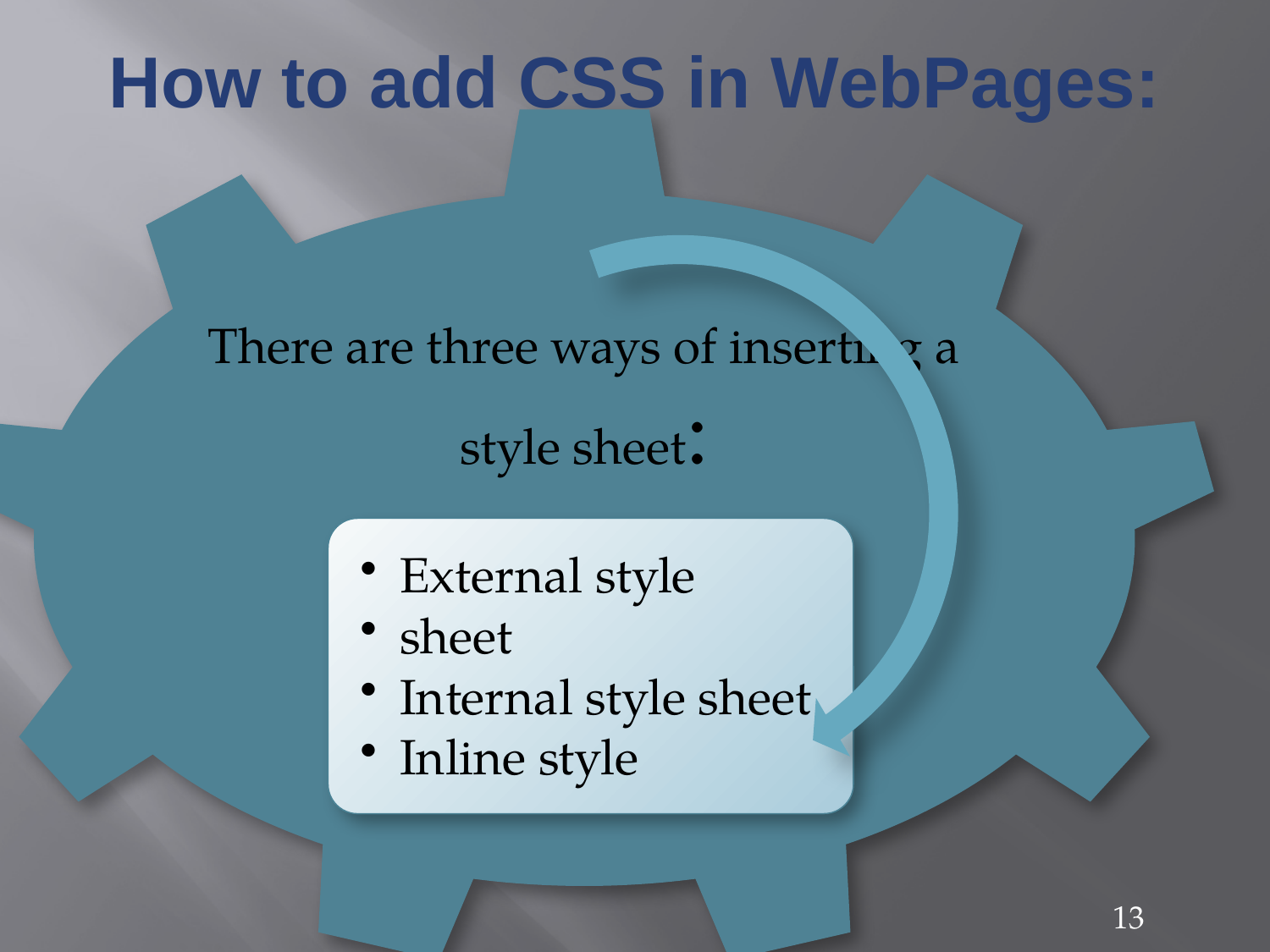

# How to add CSS in WebPages:
There are three ways of inserting a style sheet:
External style
sheet
Internal style sheet
Inline style

13